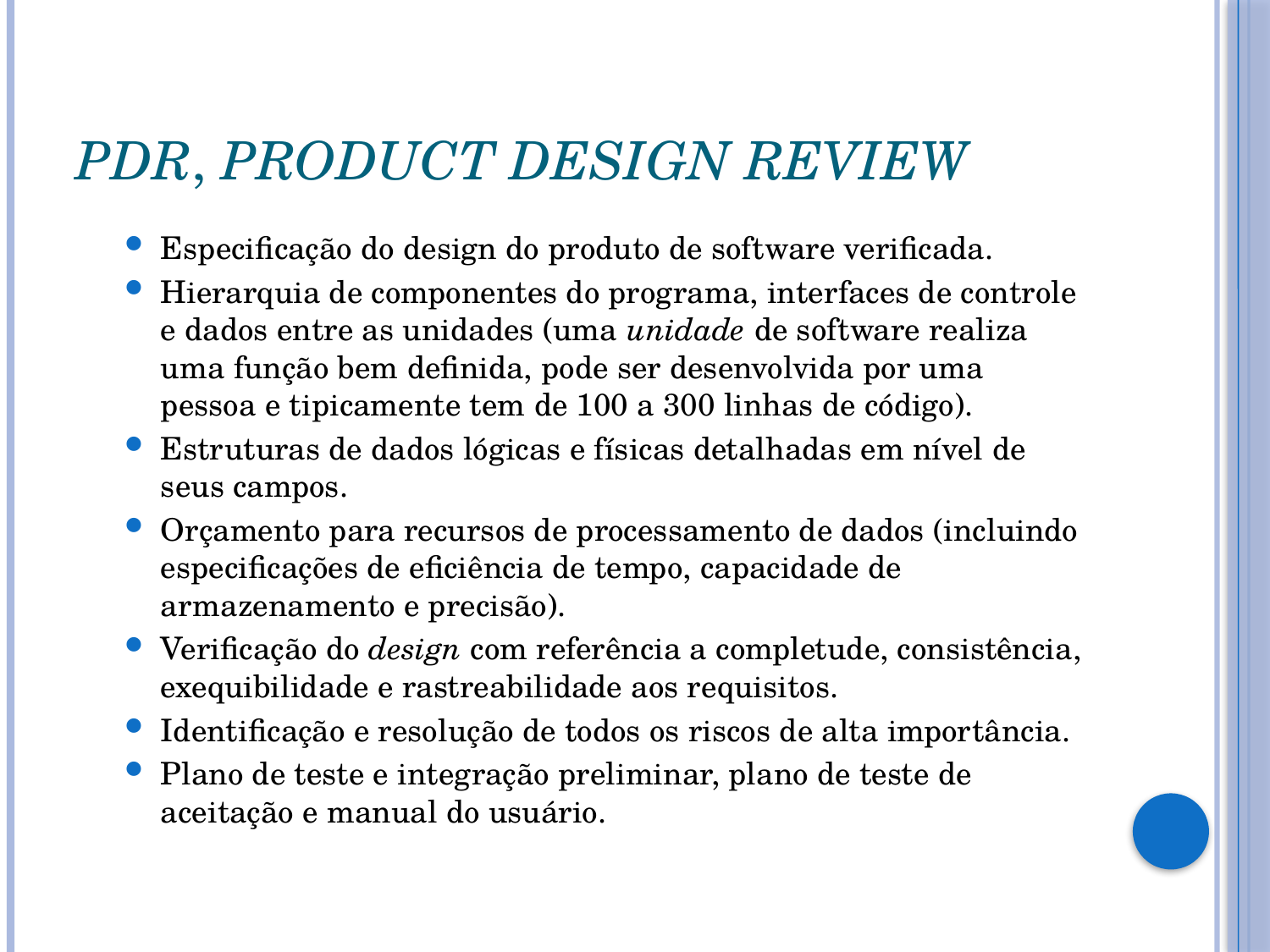

# PDR, Product Design Review
Especificação do design do produto de software verificada.
Hierarquia de componentes do programa, interfaces de controle e dados entre as unidades (uma unidade de software realiza uma função bem definida, pode ser desenvolvida por uma pessoa e tipicamente tem de 100 a 300 linhas de código).
Estruturas de dados lógicas e físicas detalhadas em nível de seus campos.
Orçamento para recursos de processamento de dados (incluindo especificações de eficiência de tempo, capacidade de armazenamento e precisão).
Verificação do design com referência a completude, consistência, exequibilidade e rastreabilidade aos requisitos.
Identificação e resolução de todos os riscos de alta importância.
Plano de teste e integração preliminar, plano de teste de aceitação e manual do usuário.